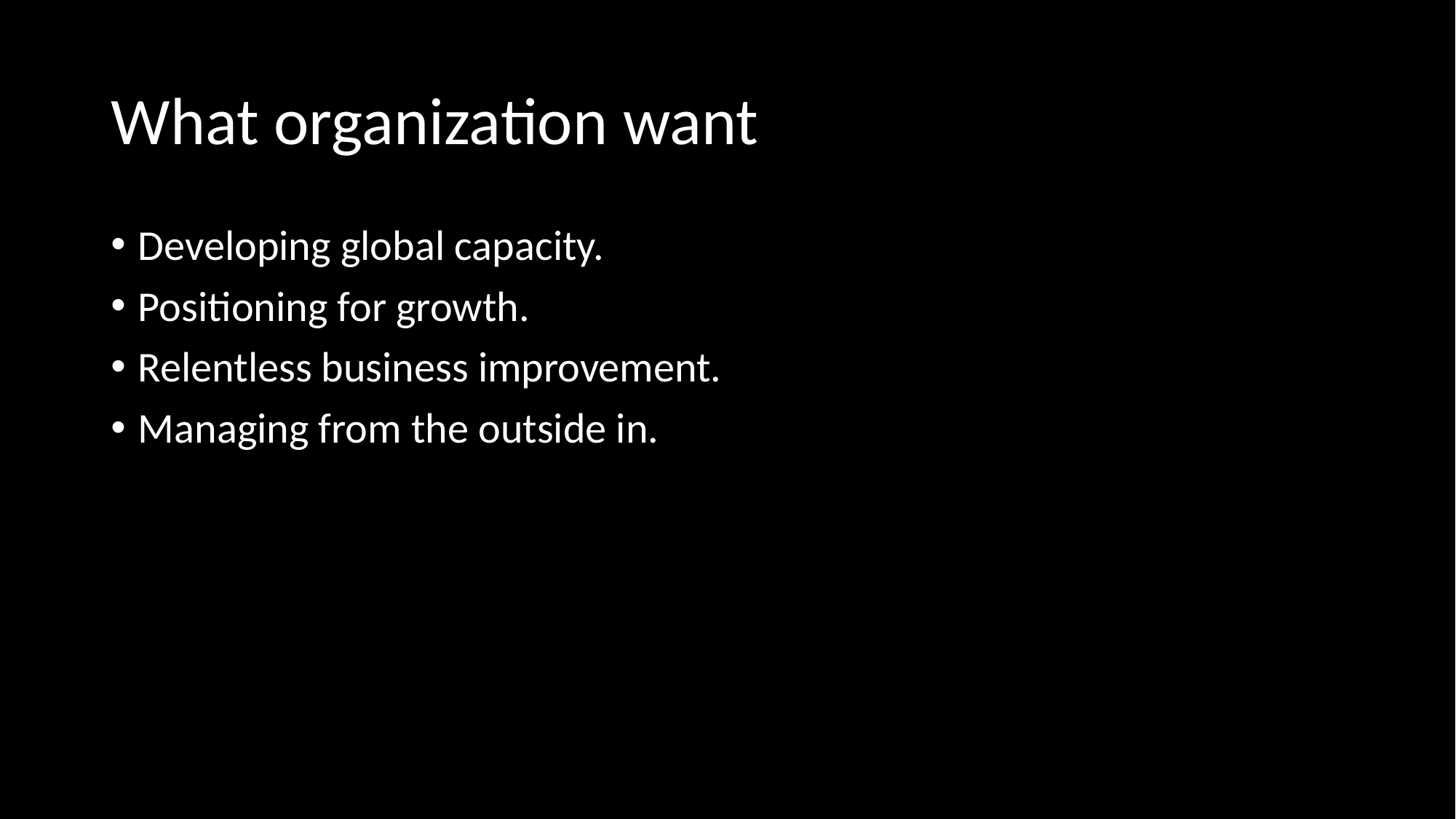

# What organization want
Developing global capacity.
Positioning for growth.
Relentless business improvement.
Managing from the outside in.